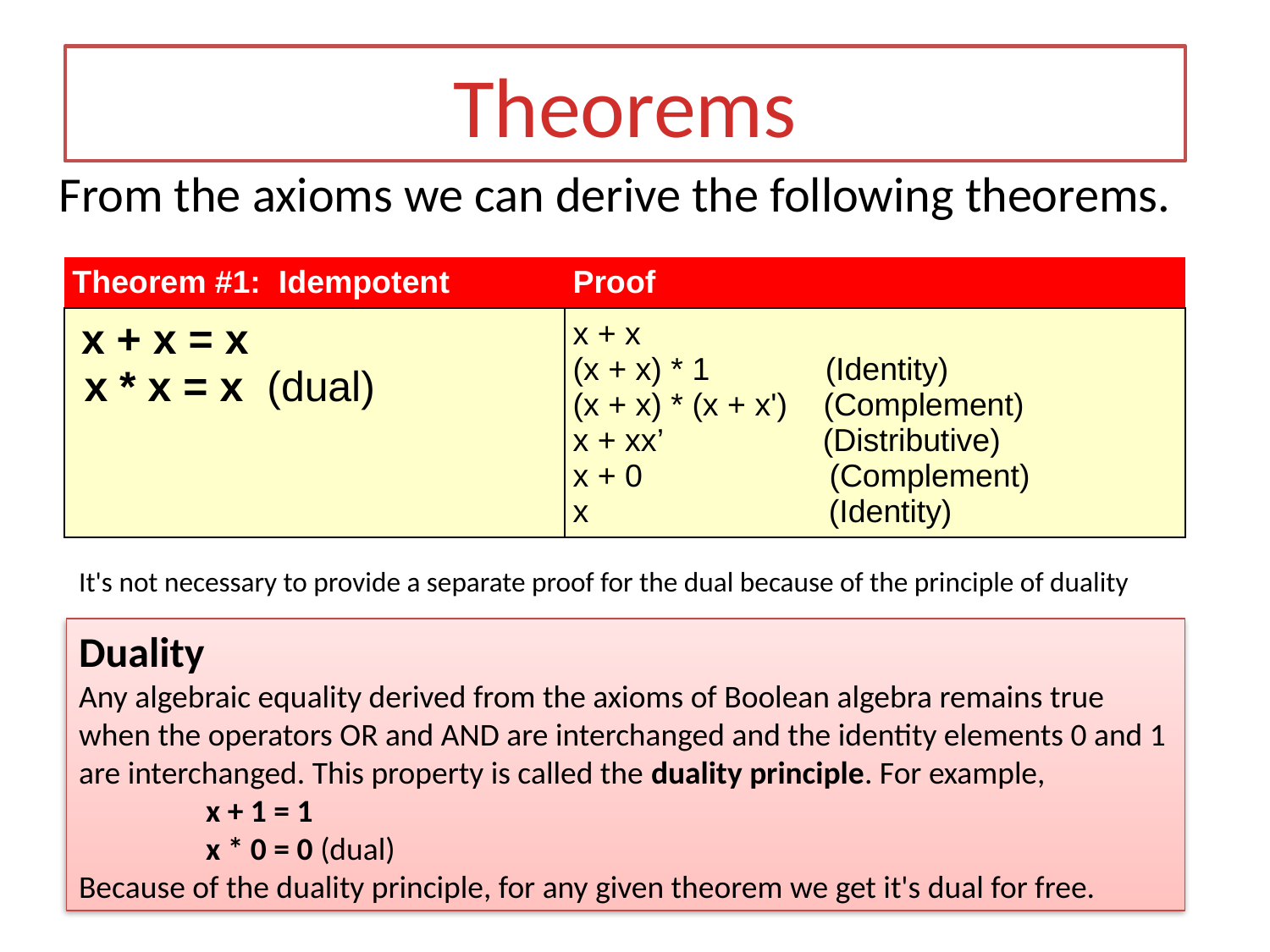

# Theorems
 From the axioms we can derive the following theorems.

| Theorem #1: Idempotent | Proof |
| --- | --- |
| x + x = x x \* x = x (dual) | x + x (x + x) \* 1 (Identity) (x + x) \* (x + x') (Complement) x + xx’ (Distributive) x + 0 (Complement) x (Identity) |
It's not necessary to provide a separate proof for the dual because of the principle of duality
Duality
Any algebraic equality derived from the axioms of Boolean algebra remains true when the operators OR and AND are interchanged and the identity elements 0 and 1 are interchanged. This property is called the duality principle. For example,
	x + 1 = 1
	x * 0 = 0 (dual)
Because of the duality principle, for any given theorem we get it's dual for free.